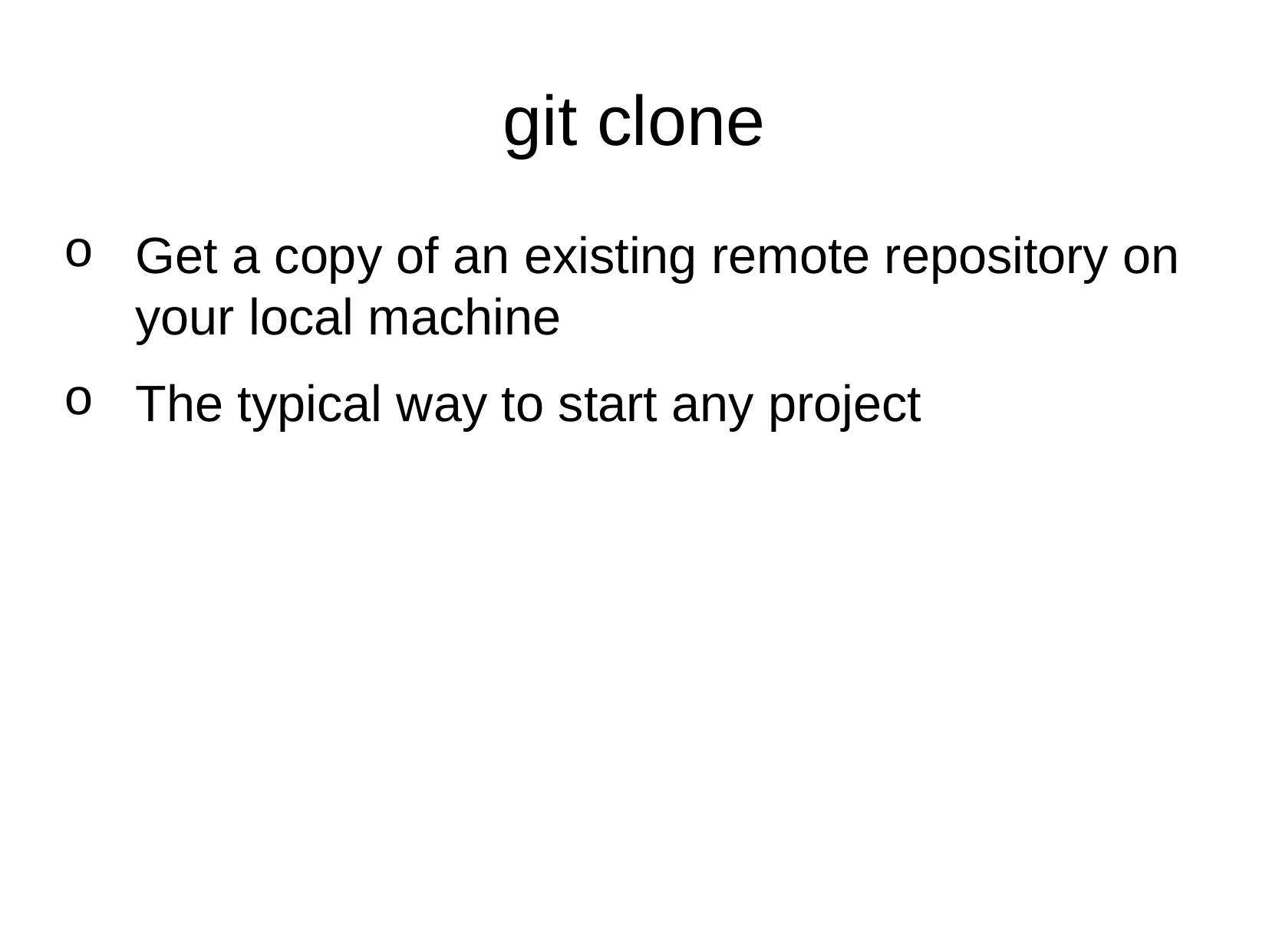

# git clone
Get a copy of an existing remote repository on your local machine
The typical way to start any project